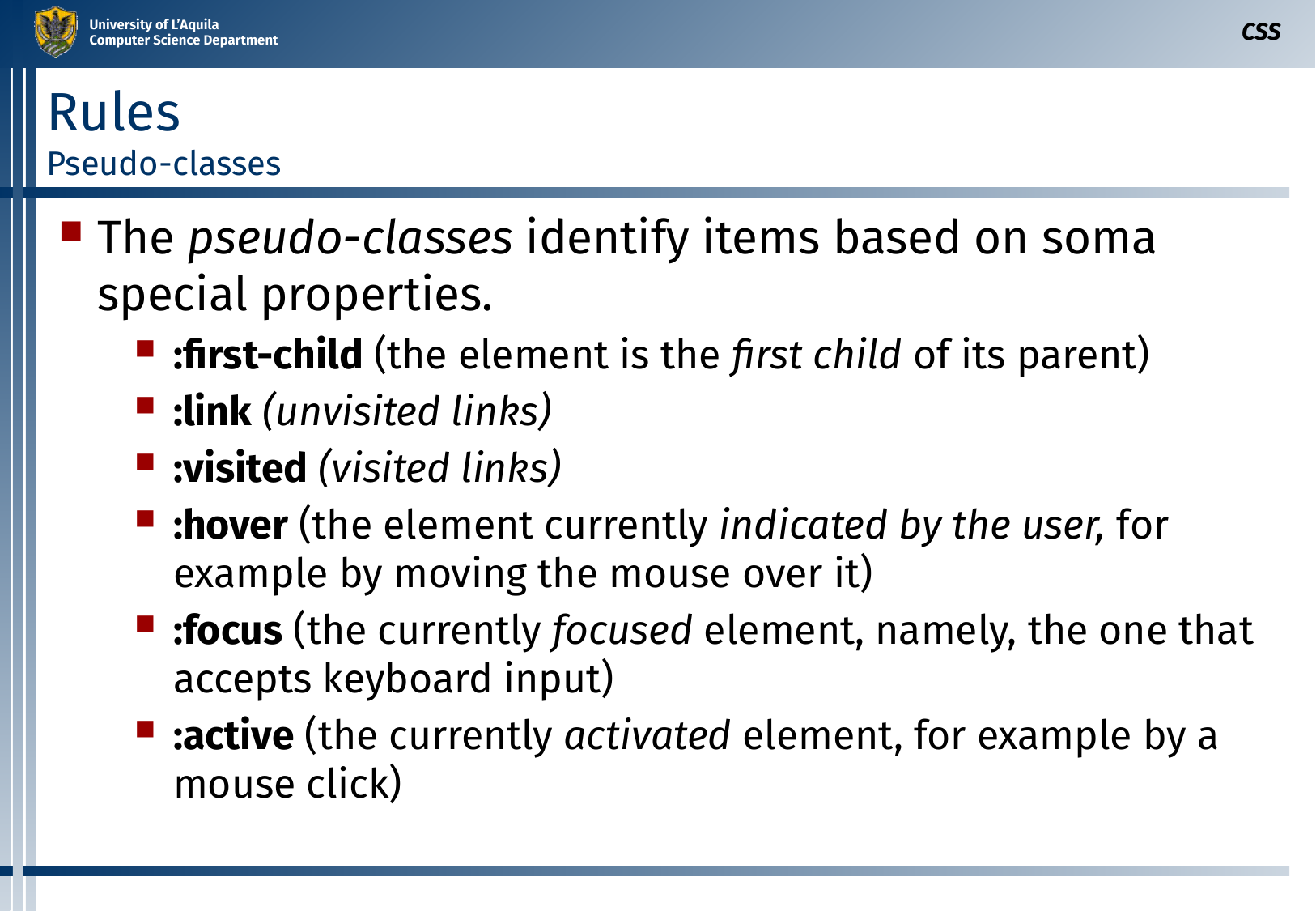

CSS
# Rules Pseudo-classes
The pseudo-classes identify items based on soma special properties.
:first-child (the element is the first child of its parent)
:link (unvisited links)
:visited (visited links)
:hover (the element currently indicated by the user, for example by moving the mouse over it)
:focus (the currently focused element, namely, the one that accepts keyboard input)
:active (the currently activated element, for example by a mouse click)